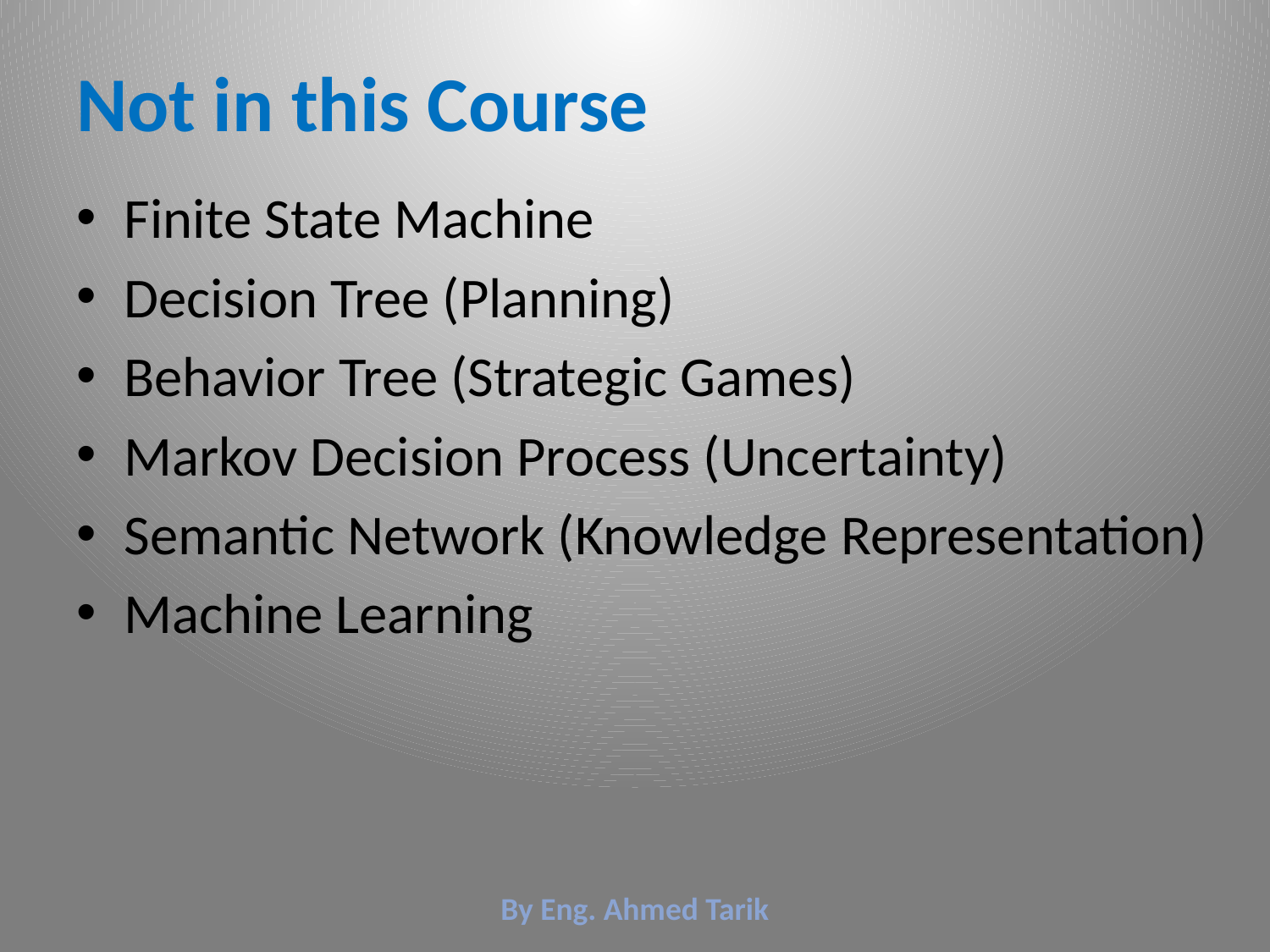

# Not in this Course
Finite State Machine
Decision Tree (Planning)
Behavior Tree (Strategic Games)
Markov Decision Process (Uncertainty)
Semantic Network (Knowledge Representation)
Machine Learning
By Eng. Ahmed Tarik